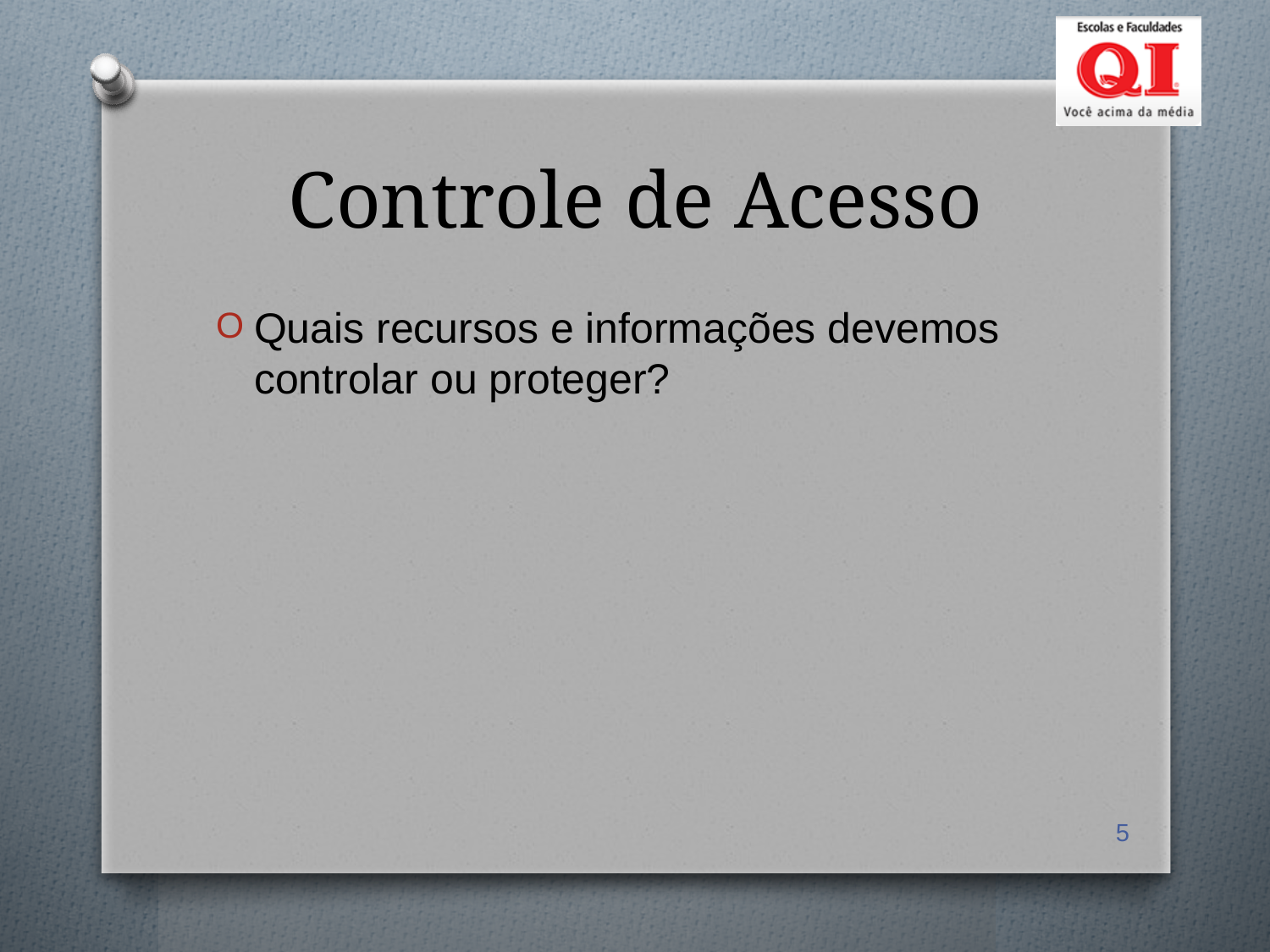

# Controle de Acesso
Quais recursos e informações devemos controlar ou proteger?

5